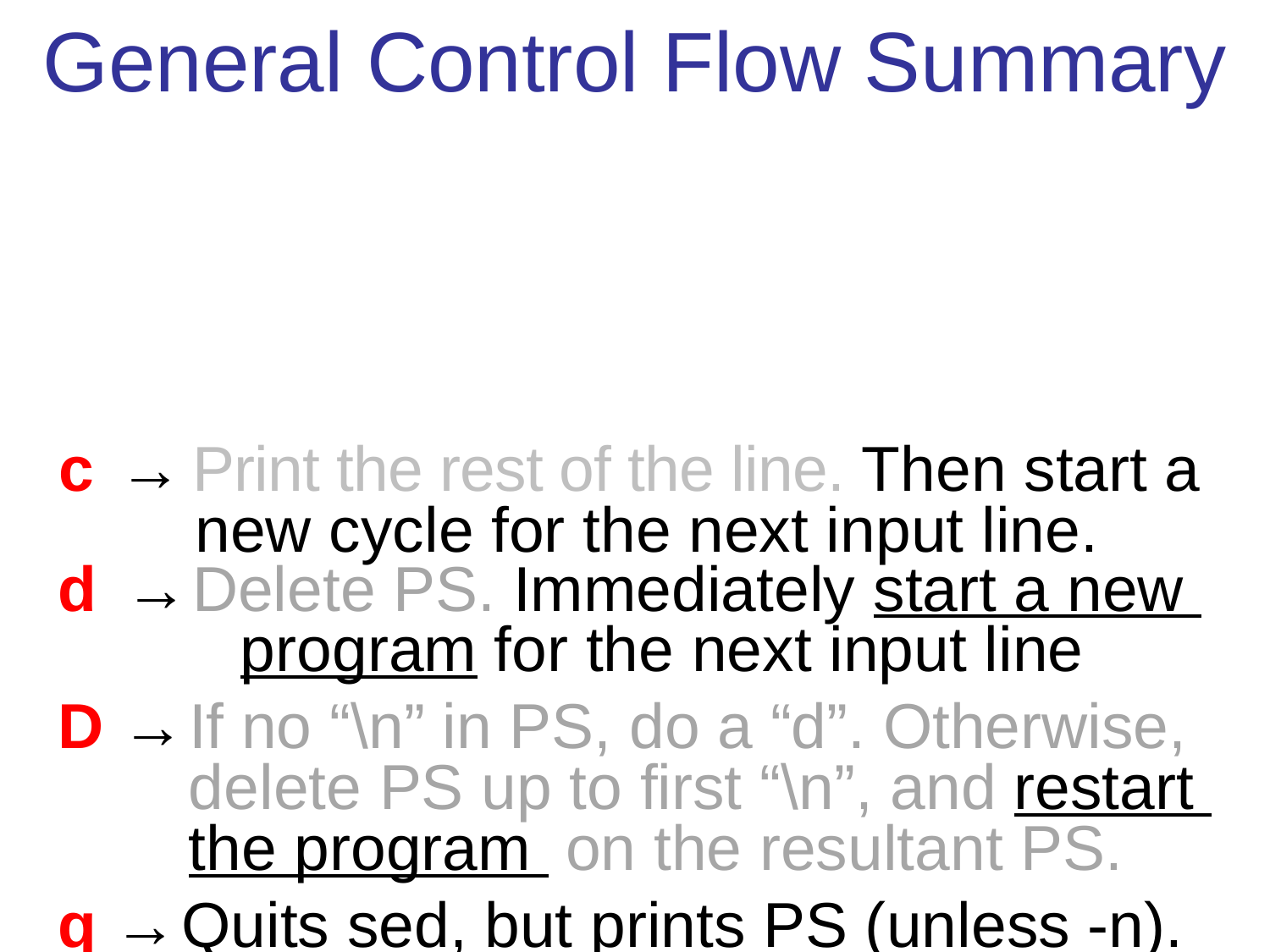

# General Control Flow Summary
 c  → Print the rest of the line. Then start a new cycle for the next input line.
d	  → Delete PS. Immediately start a new
	  program for the next input line
D   → If no “\n” in PS, do a “d”. Otherwise, 	 delete PS up to first “\n”, and restart 	 the program 	on the resultant PS.
q   → Quits sed, but prints PS (unless -n).